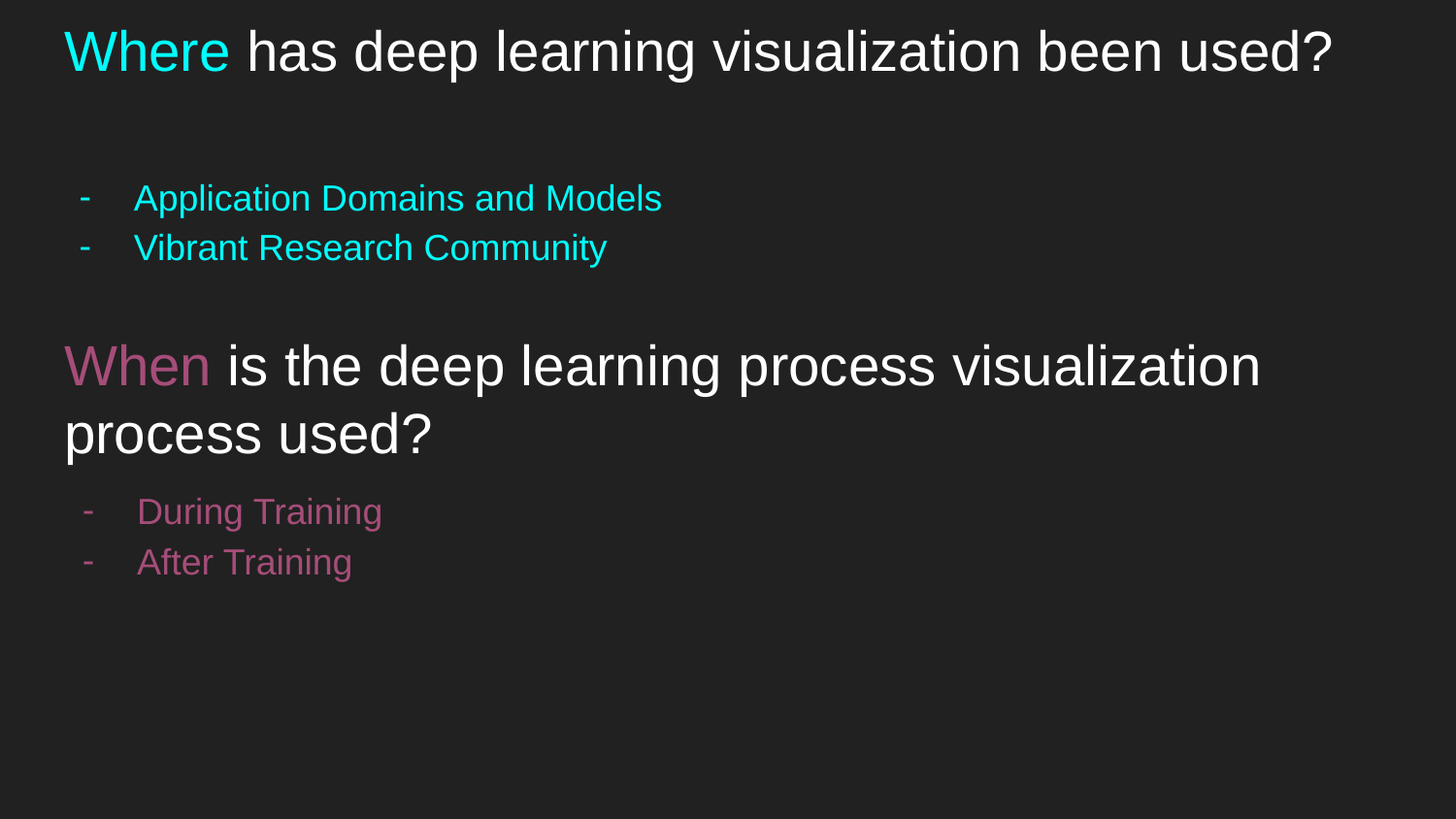

# Where has deep learning visualization been used?
Application Domains and Models
Vibrant Research Community
When is the deep learning process visualization process used?

During Training
After Training